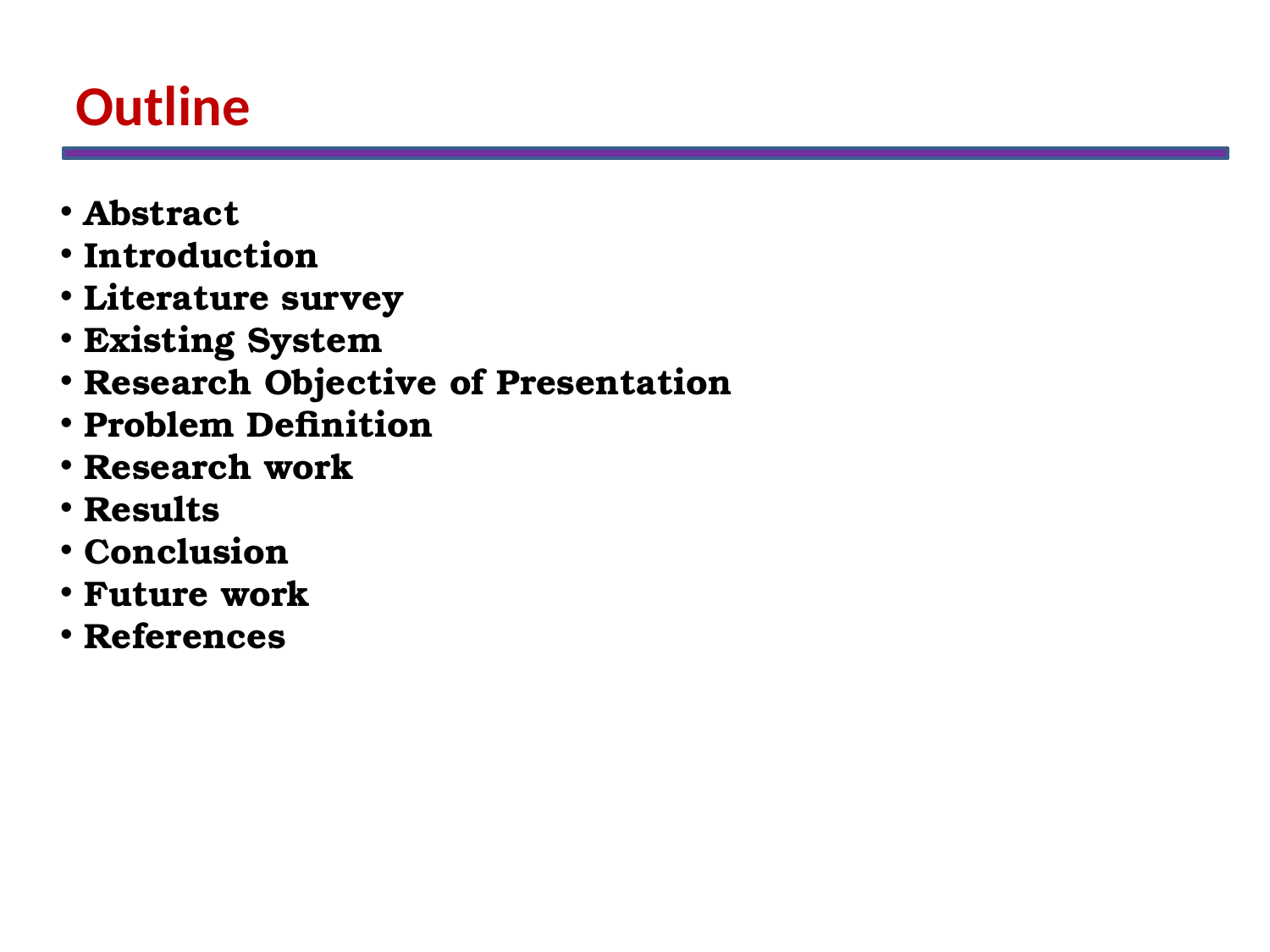

Outline

 Abstract
 Introduction
 Literature survey
 Existing System
 Research Objective of Presentation
 Problem Definition
 Research work
 Results
 Conclusion
 Future work
 References